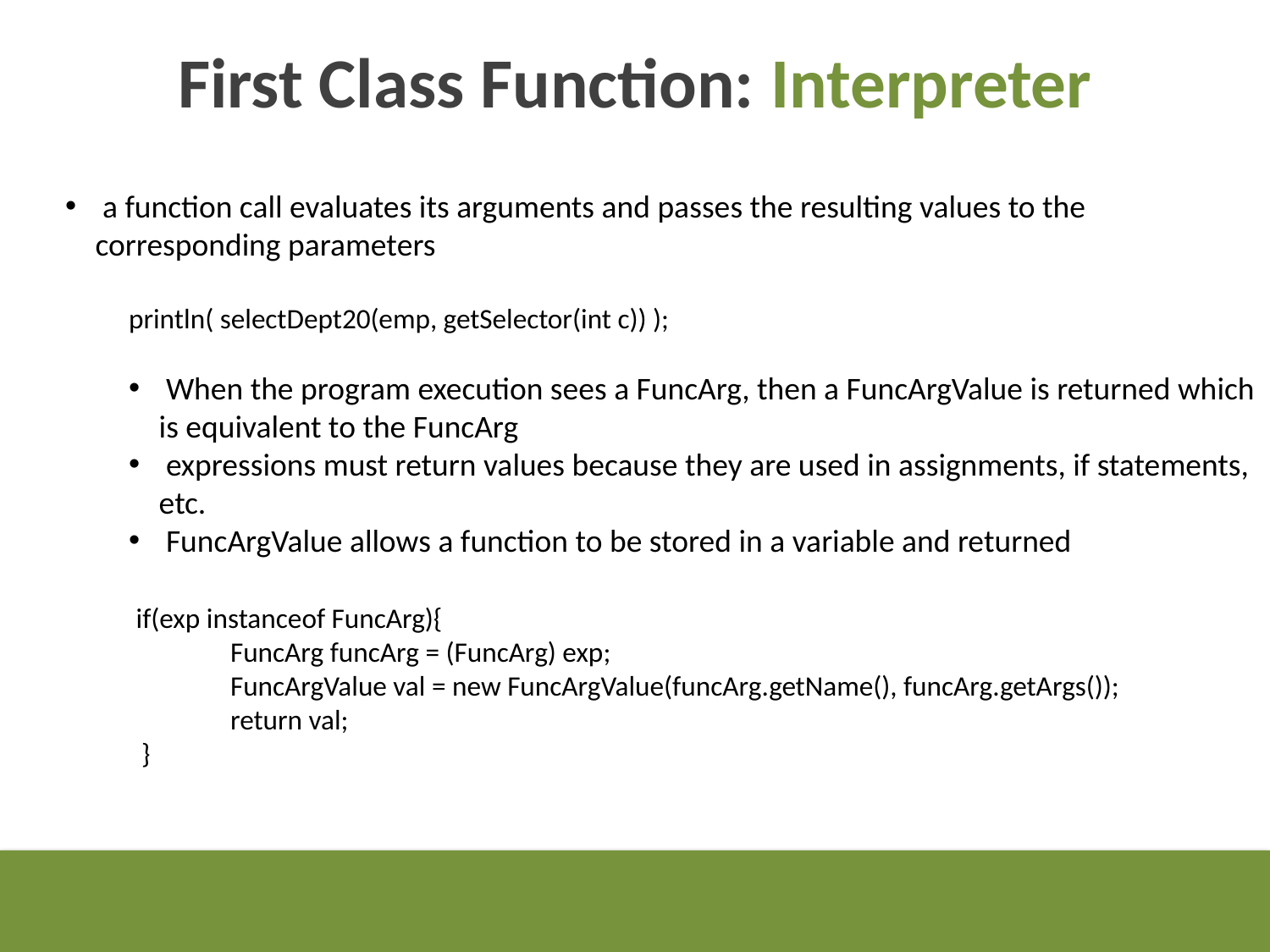

First Class Function: Interpreter
 a function call evaluates its arguments and passes the resulting values to the corresponding parameters

println( selectDept20(emp, getSelector(int c)) );

 When the program execution sees a FuncArg, then a FuncArgValue is returned which is equivalent to the FuncArg
 expressions must return values because they are used in assignments, if statements, etc.
 FuncArgValue allows a function to be stored in a variable and returned

 if(exp instanceof FuncArg){
                FuncArg funcArg = (FuncArg) exp;
                FuncArgValue val = new FuncArgValue(funcArg.getName(), funcArg.getArgs());
                return val;
  }